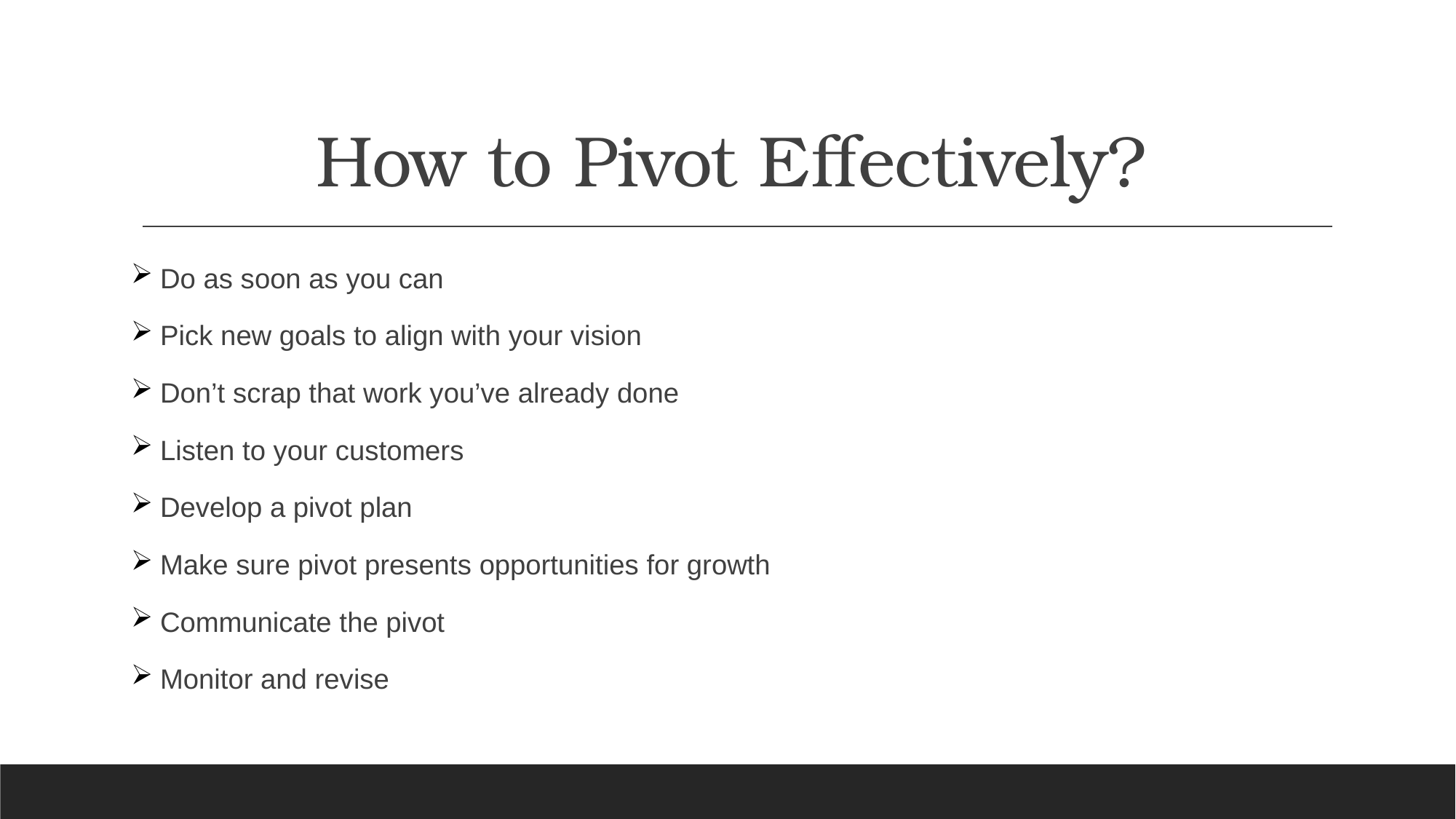

# How to Pivot Effectively?
 Do as soon as you can
 Pick new goals to align with your vision
 Don’t scrap that work you’ve already done
 Listen to your customers
 Develop a pivot plan
 Make sure pivot presents opportunities for growth
 Communicate the pivot
 Monitor and revise